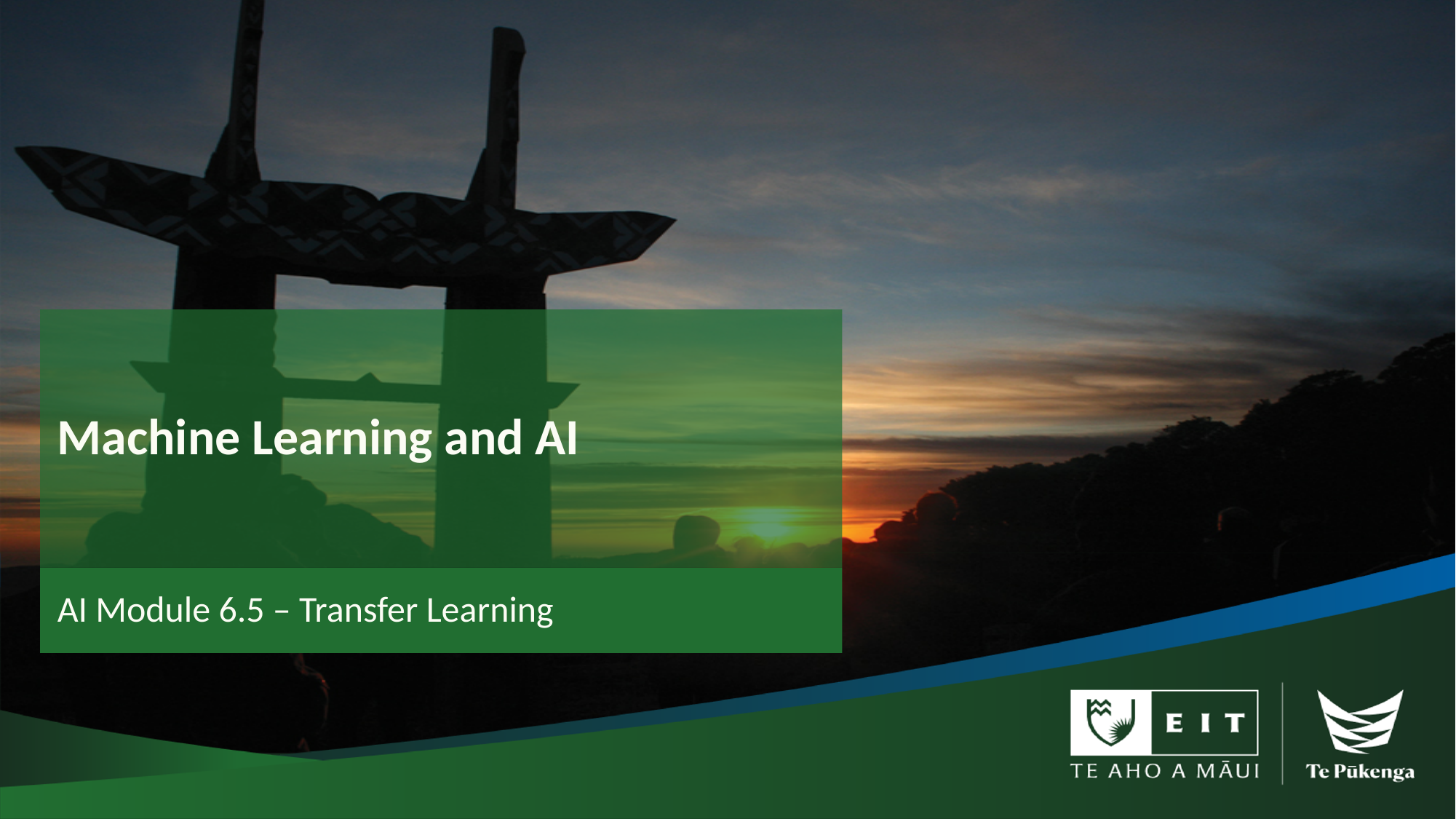

# Machine Learning and AI
AI Module 6.5 – Transfer Learning